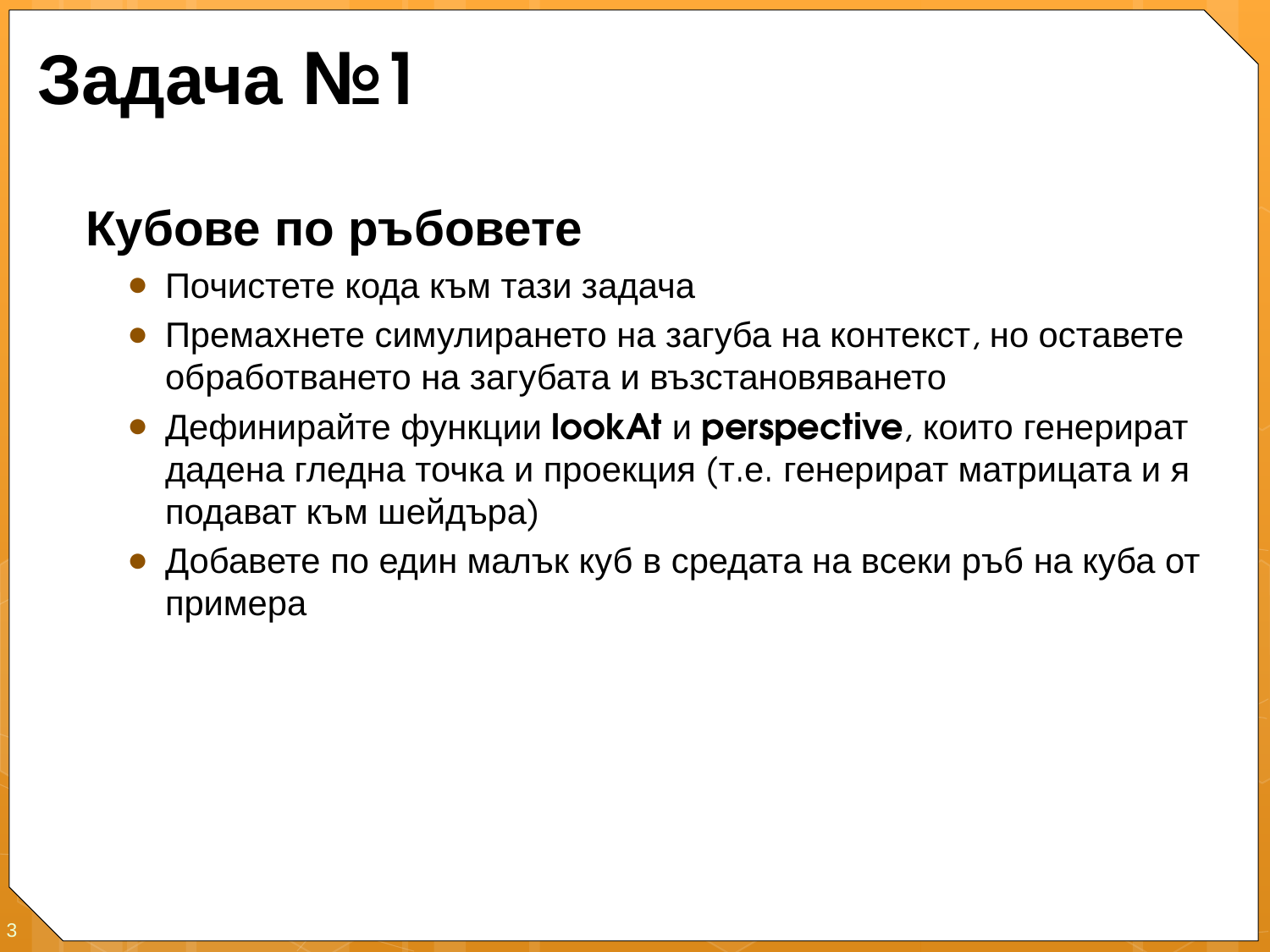

# Задача №1
Кубове по ръбовете
Почистете кода към тази задача
Премахнете симулирането на загуба на контекст, но оставете обработването на загубата и възстановяването
Дефинирайте функции lookAt и perspective, които генерират дадена гледна точка и проекция (т.е. генерират матрицата и я подават към шейдъра)
Добавете по един малък куб в средата на всеки ръб на куба от примера